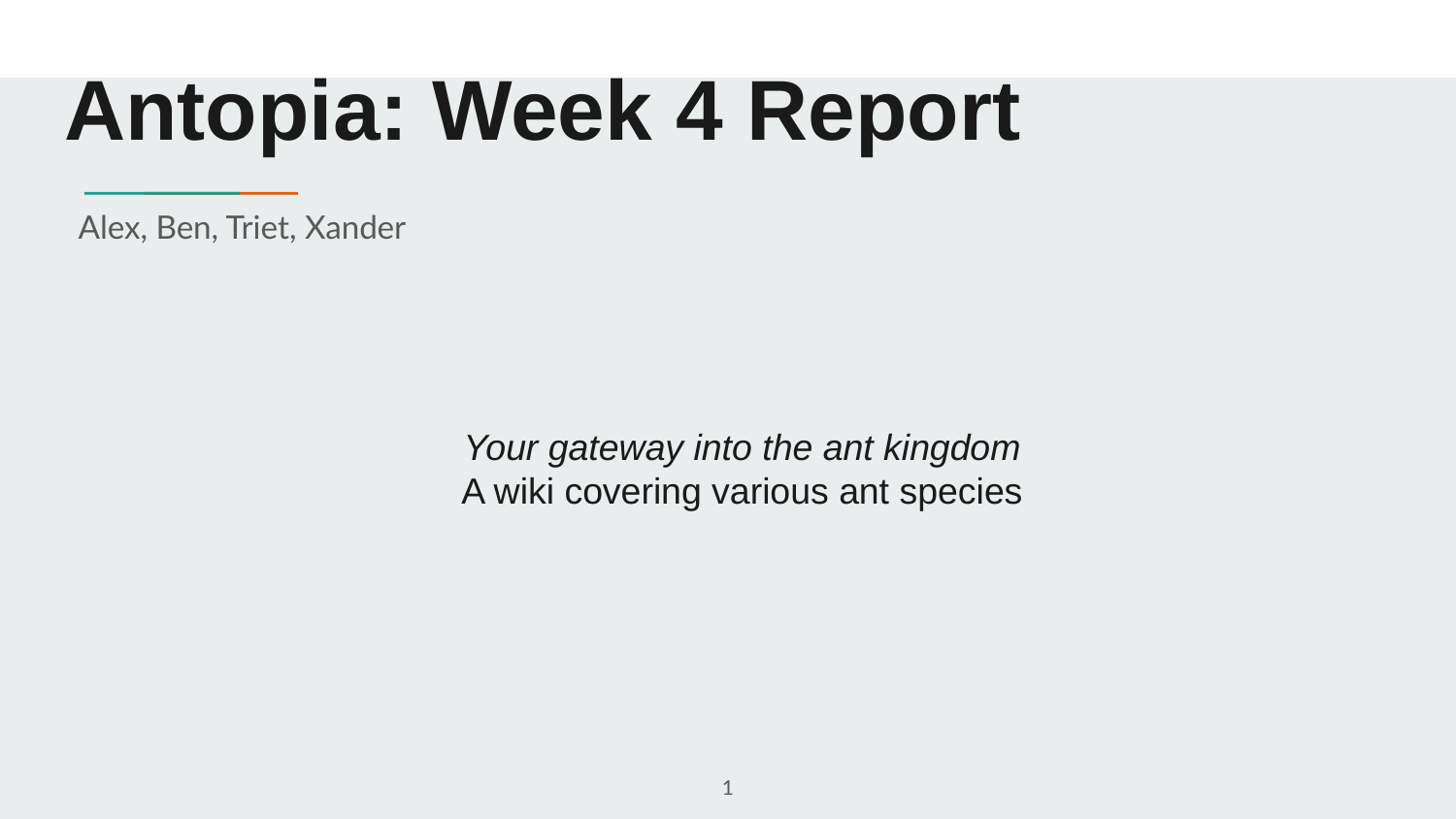

# Antopia: Week 4 Report
Alex, Ben, Triet, Xander
Your gateway into the ant kingdom
A wiki covering various ant species
1